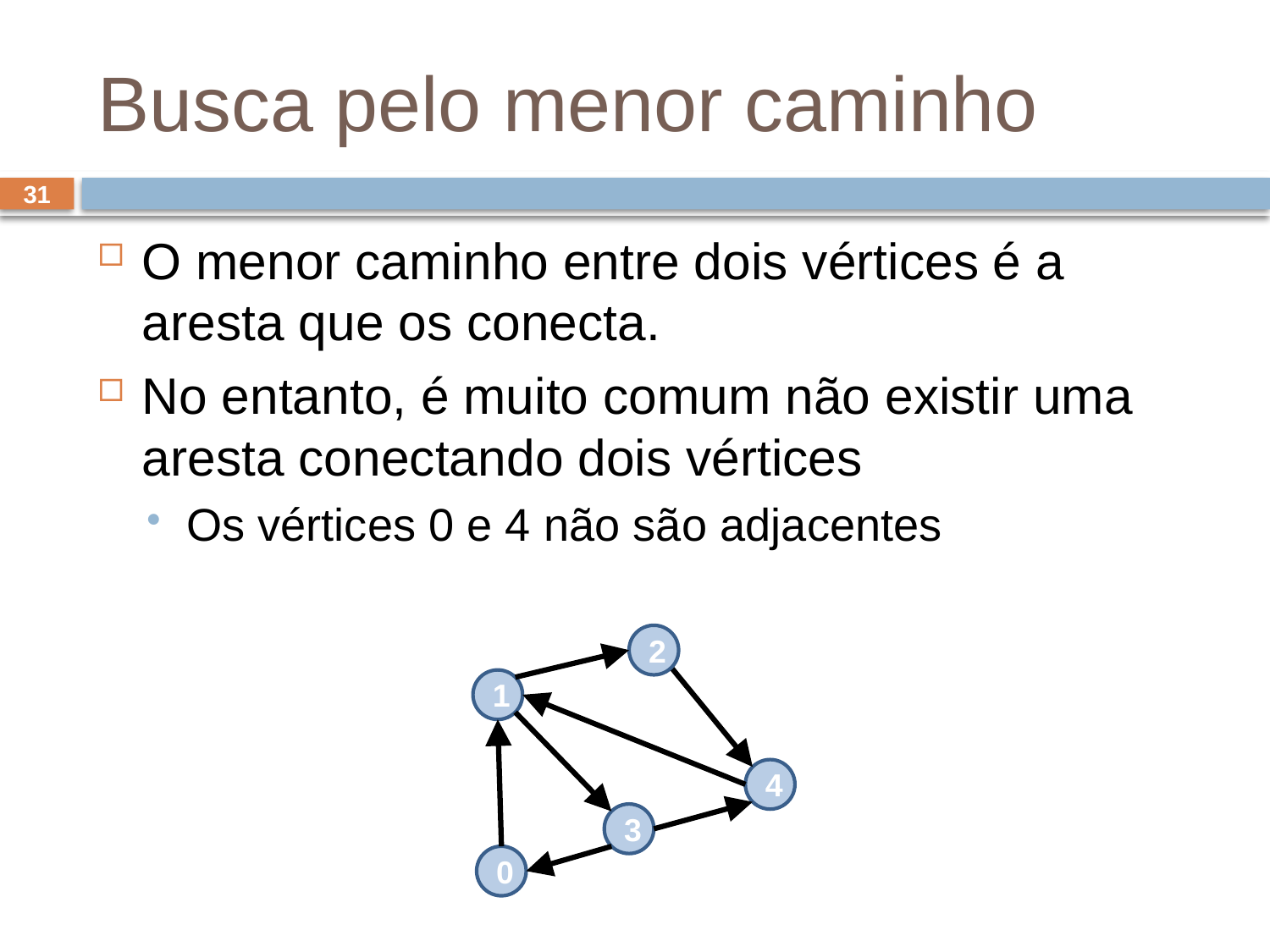

# Busca pelo menor caminho
31
O menor caminho entre dois vértices é a aresta que os conecta.
No entanto, é muito comum não existir uma aresta conectando dois vértices
Os vértices 0 e 4 não são adjacentes
2
1
4
3
0